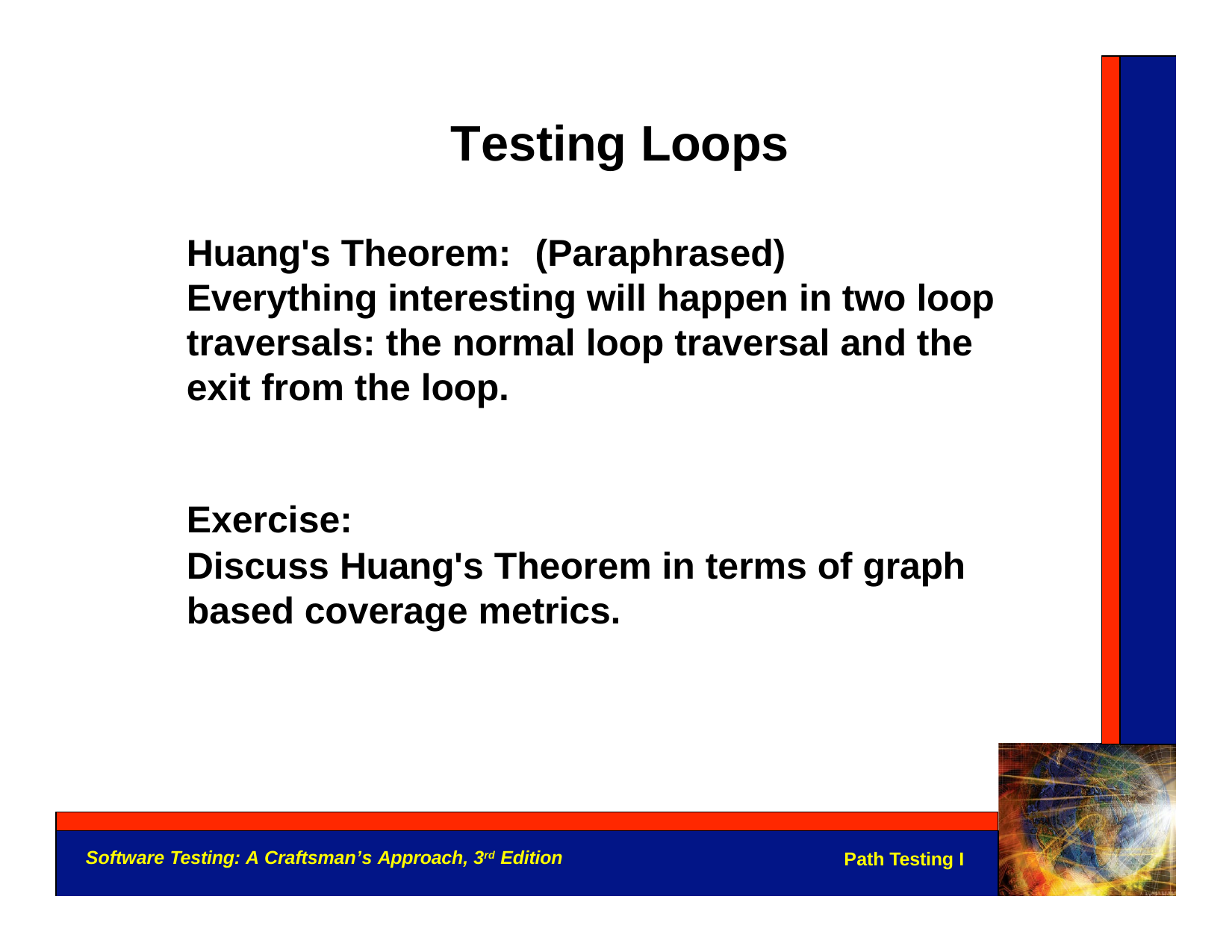

# Testing Loops
Huang's Theorem:	(Paraphrased)
Everything interesting will happen in two loop traversals: the normal loop traversal and the exit from the loop.

Exercise:
Discuss Huang's Theorem in terms of graph based coverage metrics.
Software Testing: A Craftsman’s Approach, 3rd  Edition
Path Testing I